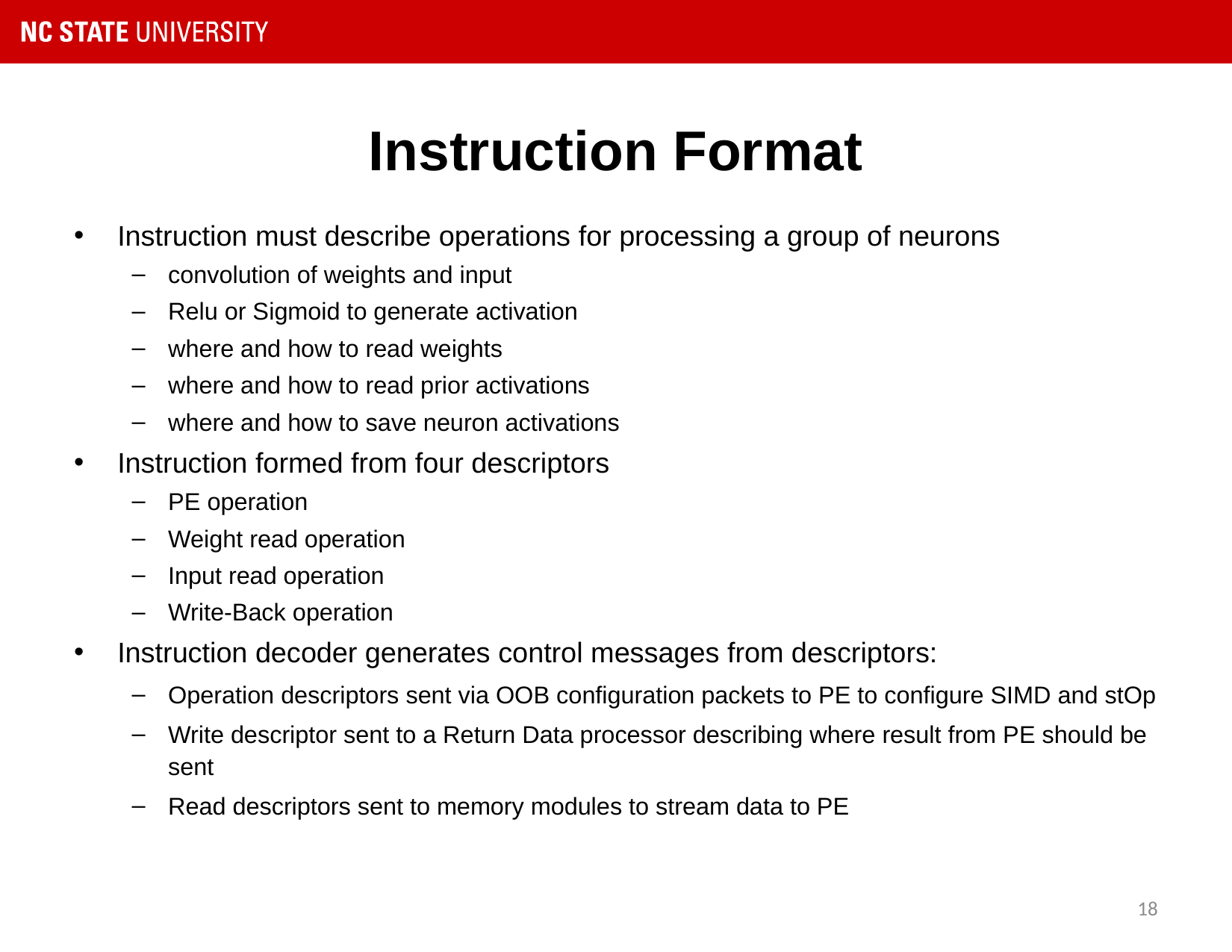

# Instruction Format
Instruction must describe operations for processing a group of neurons
convolution of weights and input
Relu or Sigmoid to generate activation
where and how to read weights
where and how to read prior activations
where and how to save neuron activations
Instruction formed from four descriptors
PE operation
Weight read operation
Input read operation
Write-Back operation
Instruction decoder generates control messages from descriptors:
Operation descriptors sent via OOB configuration packets to PE to configure SIMD and stOp
Write descriptor sent to a Return Data processor describing where result from PE should be sent
Read descriptors sent to memory modules to stream data to PE
18